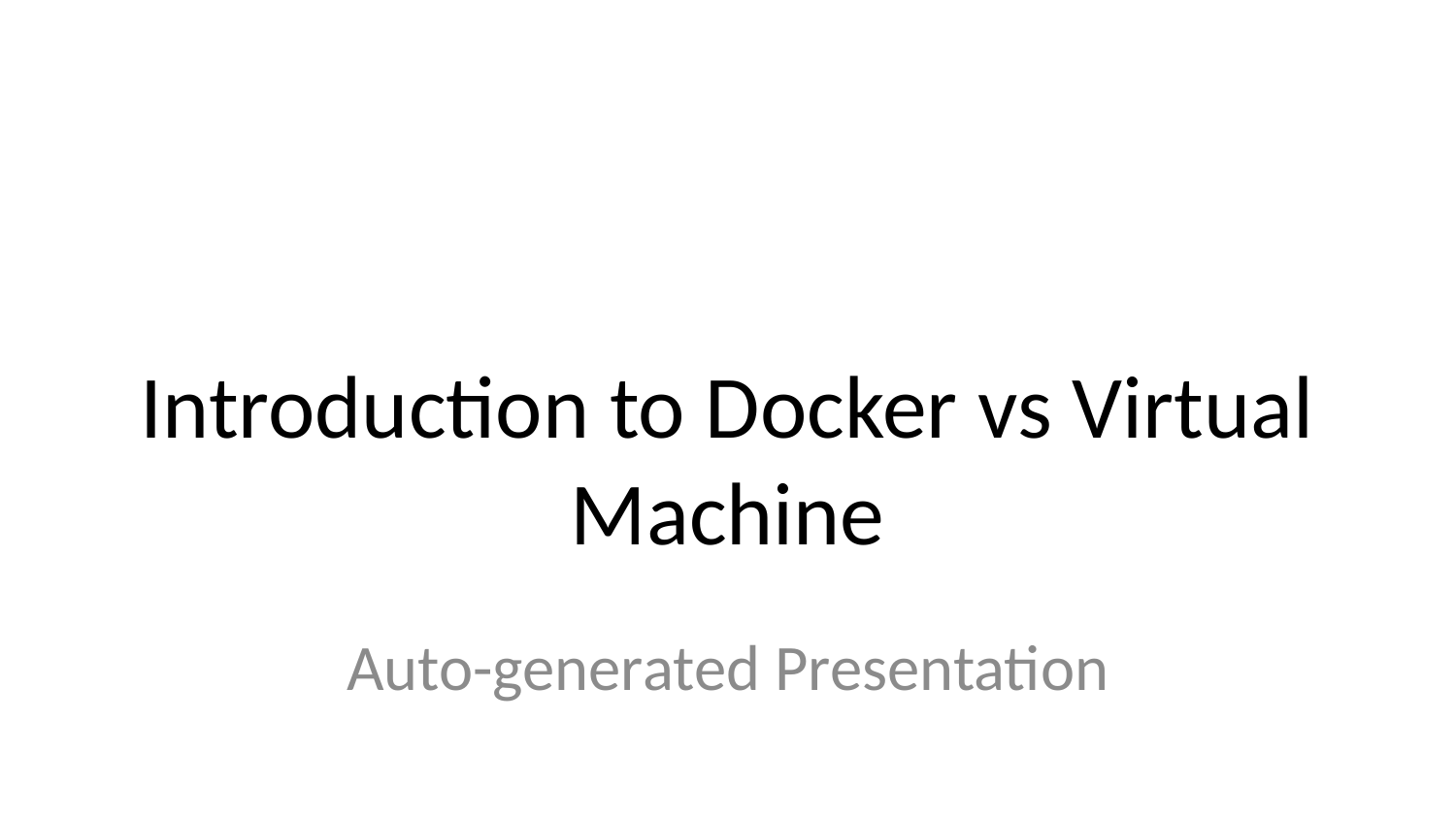

# Introduction to Docker vs Virtual Machine
Auto-generated Presentation